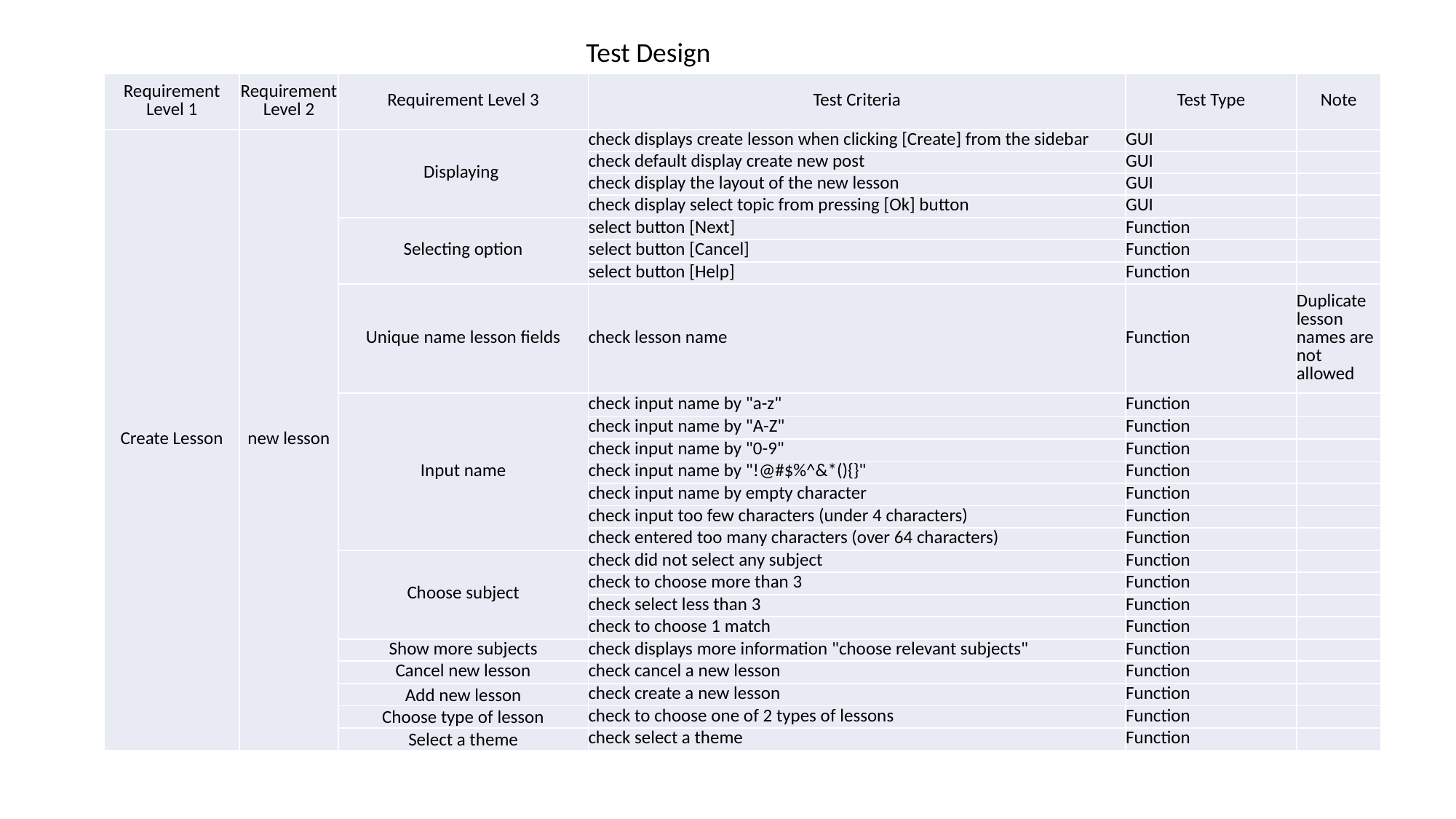

Test Design
| Requirement Level 1 | Requirement Level 2 | Requirement Level 3 | Test Criteria | Test Type | Note |
| --- | --- | --- | --- | --- | --- |
| Create Lesson | new lesson | Displaying | check displays create lesson when clicking [Create] from the sidebar | GUI |  |
|  |  |  | check default display create new post | GUI |  |
|  |  |  | check display the layout of the new lesson | GUI |  |
|  |  |  | check display select topic from pressing [Ok] button | GUI |  |
|  |  | Selecting option | select button [Next] | Function |  |
|  |  |  | select button [Cancel] | Function |  |
|  |  |  | select button [Help] | Function |  |
|  |  | Unique name lesson fields | check lesson name | Function | Duplicate lesson names are not allowed |
|  |  | Input name | check input name by "a-z" | Function |  |
|  |  |  | check input name by "A-Z" | Function |  |
|  |  |  | check input name by "0-9" | Function |  |
|  |  |  | check input name by "!@#$%^&\*(){}" | Function |  |
|  |  |  | check input name by empty character | Function |  |
|  |  |  | check input too few characters (under 4 characters) | Function |  |
|  |  |  | check entered too many characters (over 64 characters) | Function |  |
|  |  | Choose subject | check did not select any subject | Function |  |
|  |  |  | check to choose more than 3 | Function |  |
|  |  |  | check select less than 3 | Function |  |
|  |  |  | check to choose 1 match | Function |  |
|  |  | Show more subjects | check displays more information "choose relevant subjects" | Function |  |
|  |  | Cancel new lesson | check cancel a new lesson | Function |  |
|  |  | Add new lesson | check create a new lesson | Function |  |
|  |  | Choose type of lesson | check to choose one of 2 types of lessons | Function |  |
|  |  | Select a theme | check select a theme | Function |  |